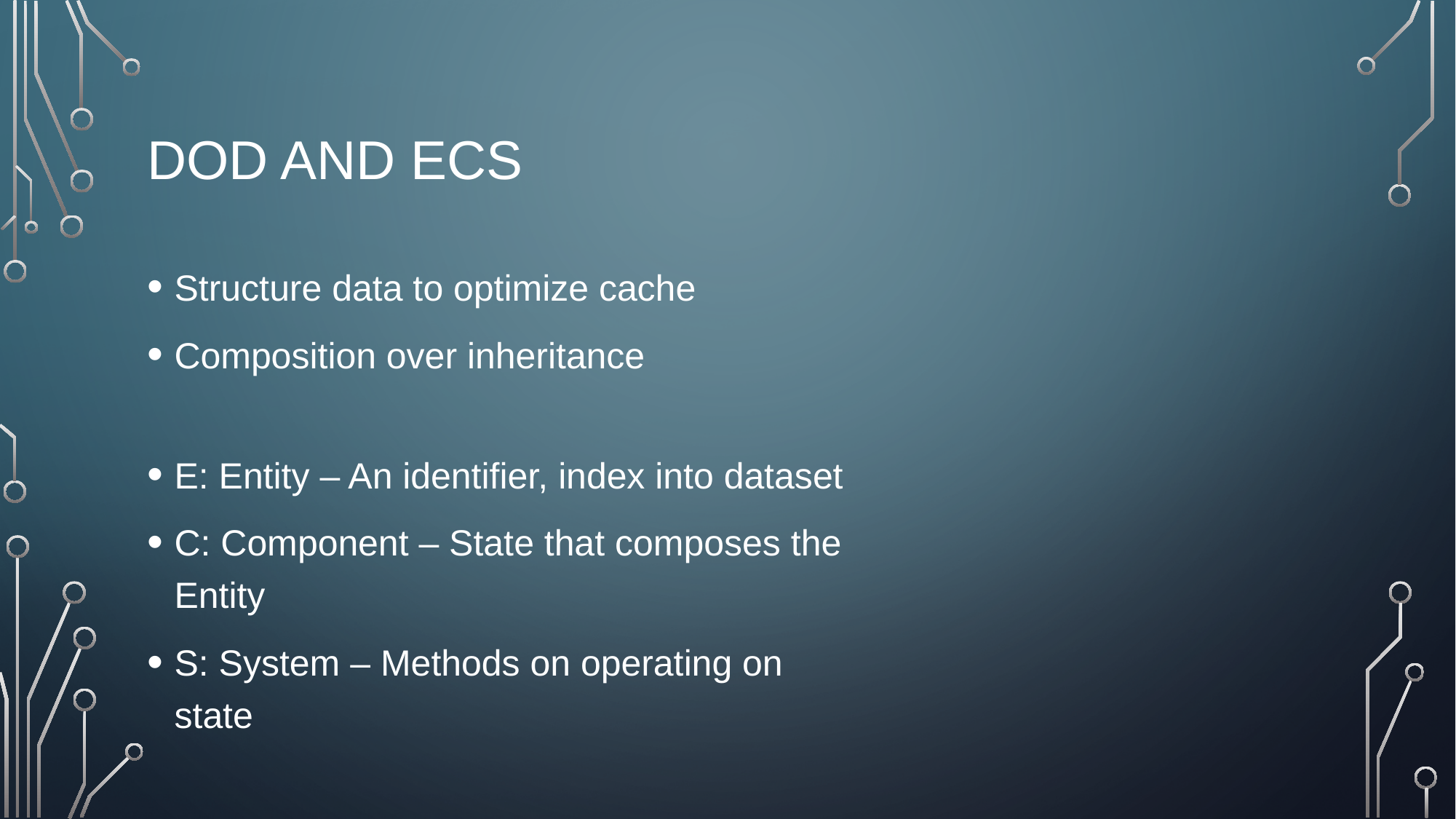

# Dod and ecs
Structure data to optimize cache
Composition over inheritance
E: Entity – An identifier, index into dataset
C: Component – State that composes the Entity
S: System – Methods on operating on state